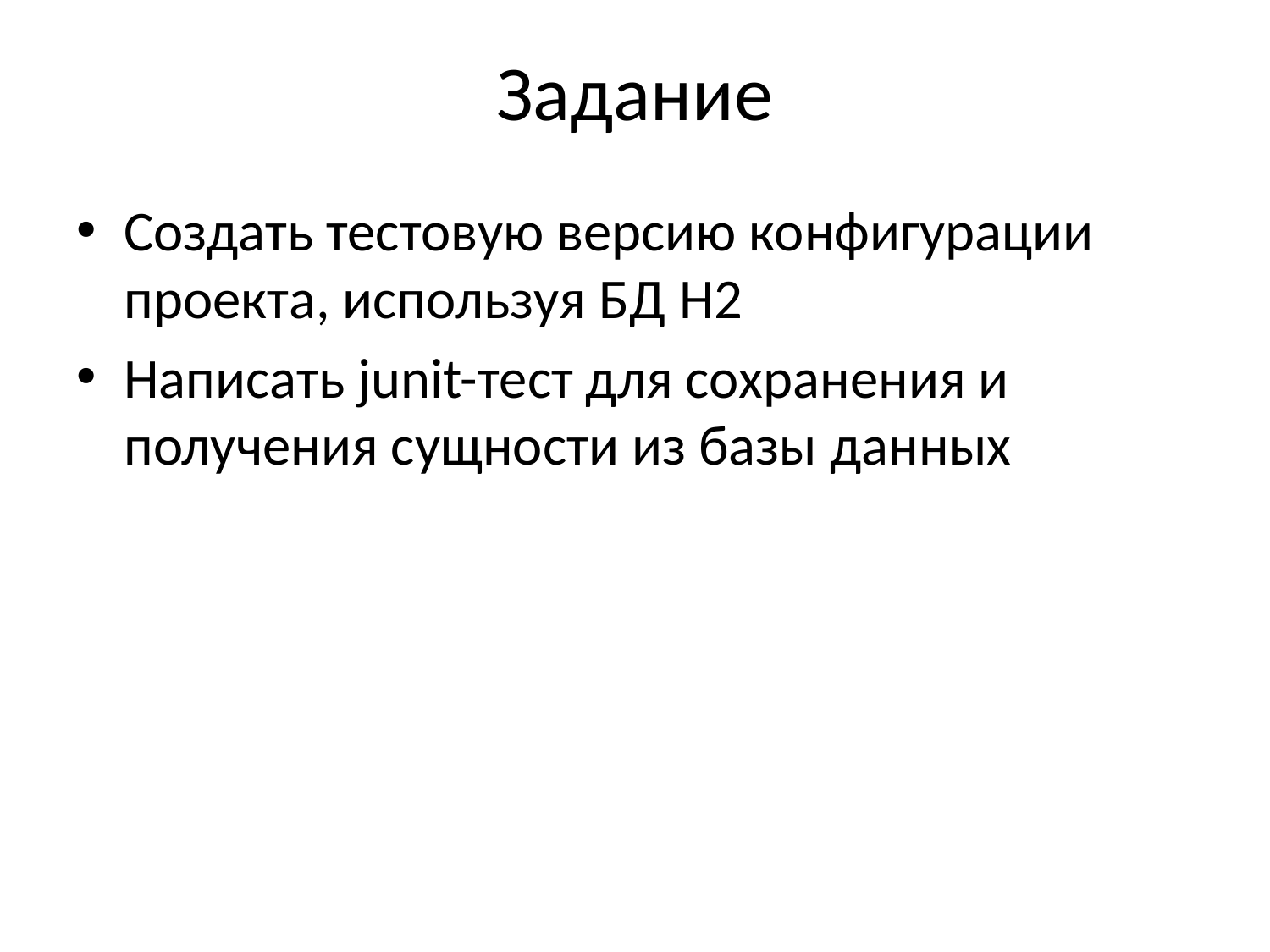

# Задание
Создать тестовую версию конфигурации проекта, используя БД H2
Написать junit-тест для сохранения и получения сущности из базы данных